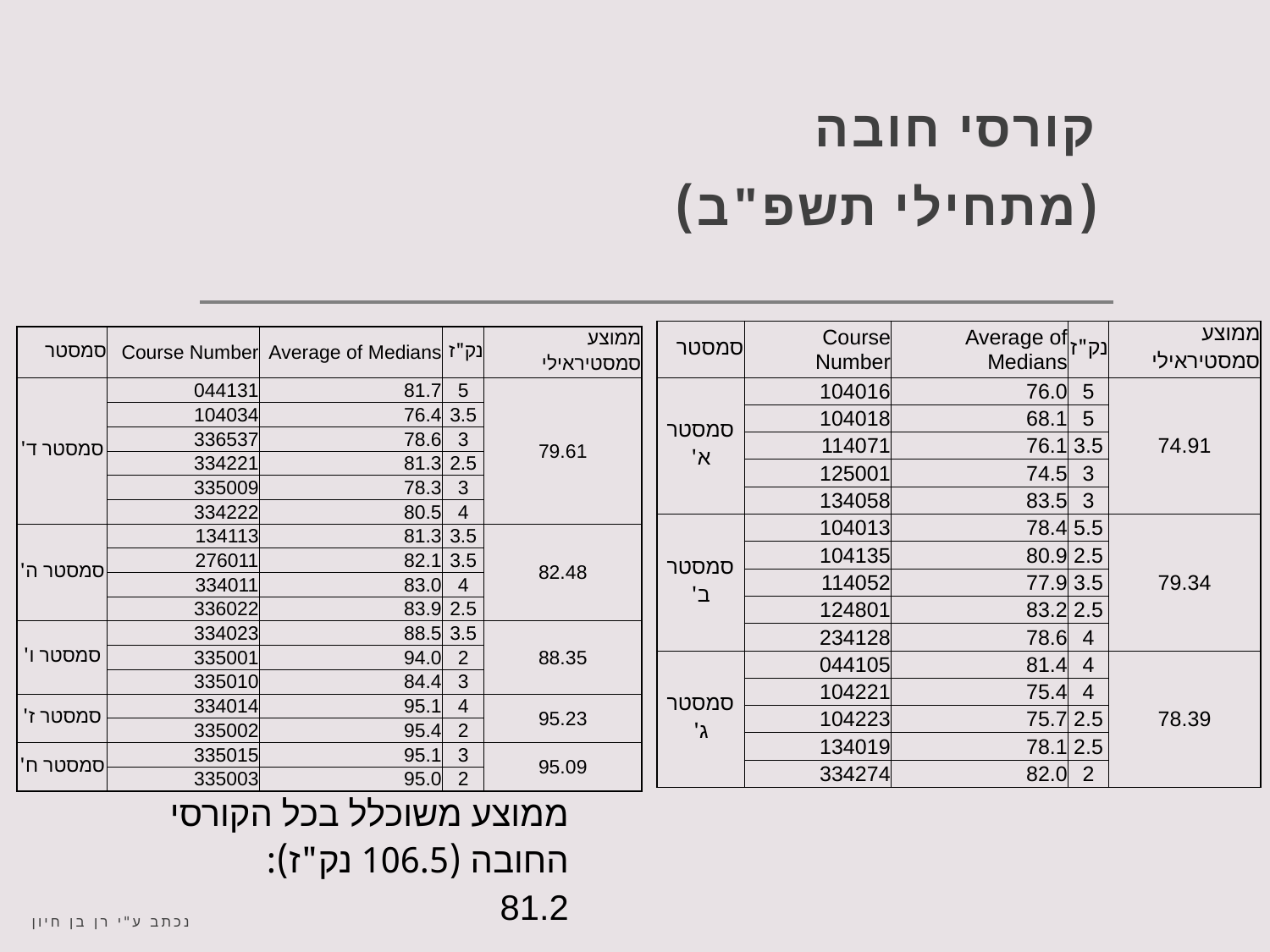

# קורסי חובה (מתחילי תשפ"ב)
| סמסטר | Course Number | Average of Medians | נק"ז | ממוצע סמסטיראילי |
| --- | --- | --- | --- | --- |
| סמסטר א' | 104016 | 76.0 | 5 | 74.91 |
|  | 104018 | 68.1 | 5 |  |
|  | 114071 | 76.1 | 3.5 |  |
|  | 125001 | 74.5 | 3 |  |
|  | 134058 | 83.5 | 3 |  |
| סמסטר ב' | 104013 | 78.4 | 5.5 | 79.34 |
|  | 104135 | 80.9 | 2.5 |  |
|  | 114052 | 77.9 | 3.5 |  |
|  | 124801 | 83.2 | 2.5 |  |
|  | 234128 | 78.6 | 4 |  |
| סמסטר ג' | 044105 | 81.4 | 4 | 78.39 |
|  | 104221 | 75.4 | 4 |  |
|  | 104223 | 75.7 | 2.5 |  |
|  | 134019 | 78.1 | 2.5 |  |
|  | 334274 | 82.0 | 2 |  |
| סמסטר | Course Number | Average of Medians | נק"ז | ממוצע סמסטיראילי |
| --- | --- | --- | --- | --- |
| סמסטר ד' | 044131 | 81.7 | 5 | 79.61 |
|  | 104034 | 76.4 | 3.5 |  |
|  | 336537 | 78.6 | 3 |  |
|  | 334221 | 81.3 | 2.5 |  |
|  | 335009 | 78.3 | 3 |  |
|  | 334222 | 80.5 | 4 |  |
| סמסטר ה' | 134113 | 81.3 | 3.5 | 82.48 |
|  | 276011 | 82.1 | 3.5 |  |
|  | 334011 | 83.0 | 4 |  |
|  | 336022 | 83.9 | 2.5 |  |
| סמסטר ו' | 334023 | 88.5 | 3.5 | 88.35 |
|  | 335001 | 94.0 | 2 |  |
|  | 335010 | 84.4 | 3 |  |
| סמסטר ז' | 334014 | 95.1 | 4 | 95.23 |
|  | 335002 | 95.4 | 2 |  |
| סמסטר ח' | 335015 | 95.1 | 3 | 95.09 |
|  | 335003 | 95.0 | 2 |  |
| ממוצע משוכלל בכל הקורסי החובה (106.5 נק"ז): |
| --- |
| 81.2 |
נכתב ע"י רן בן חיון